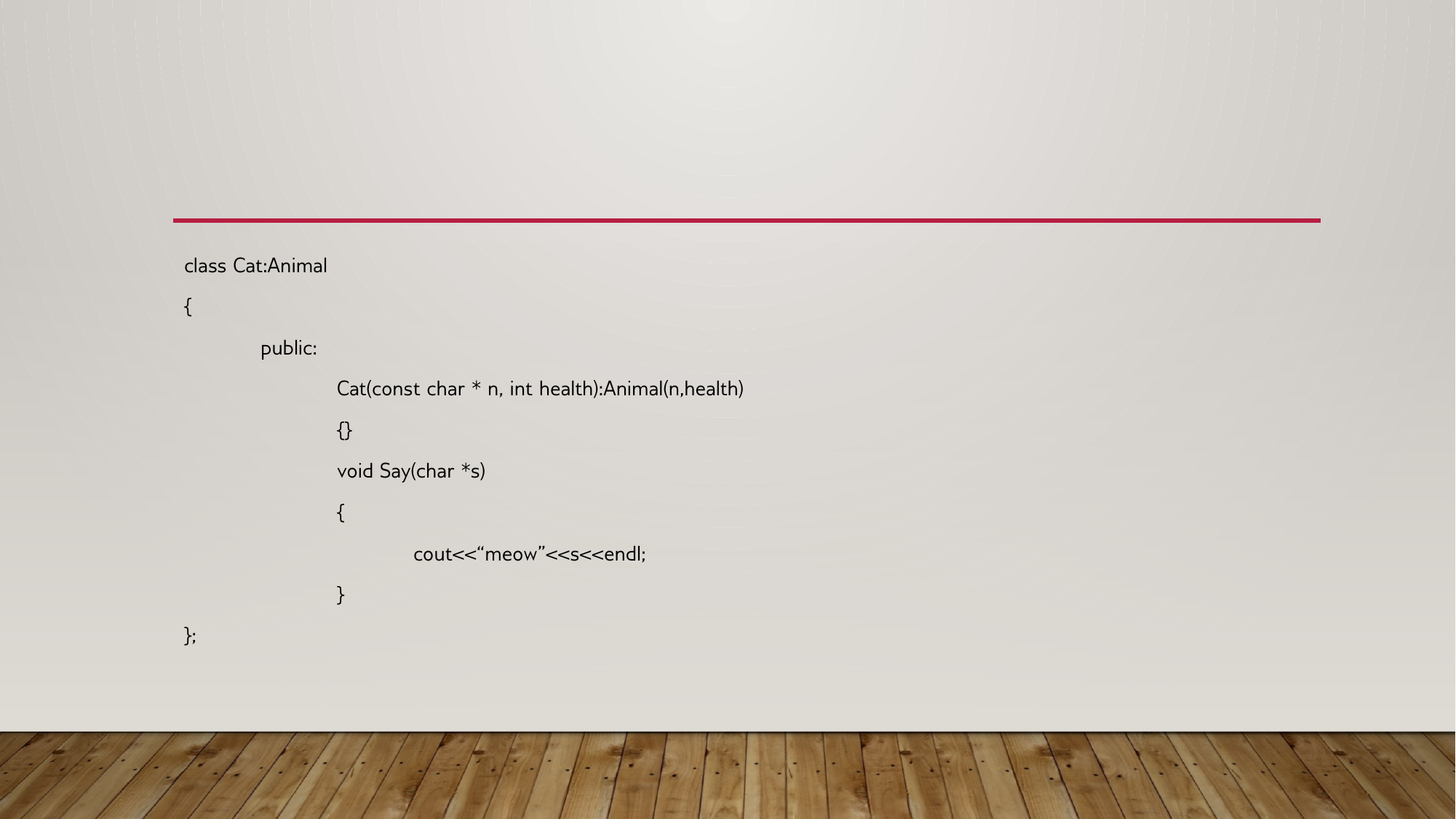

#
class Cat:Animal
{
	public:
		Cat(const char * n, int health):Animal(n,health)
		{}
		void Say(char *s)
		{
			cout<<“meow”<<s<<endl;
		}
};